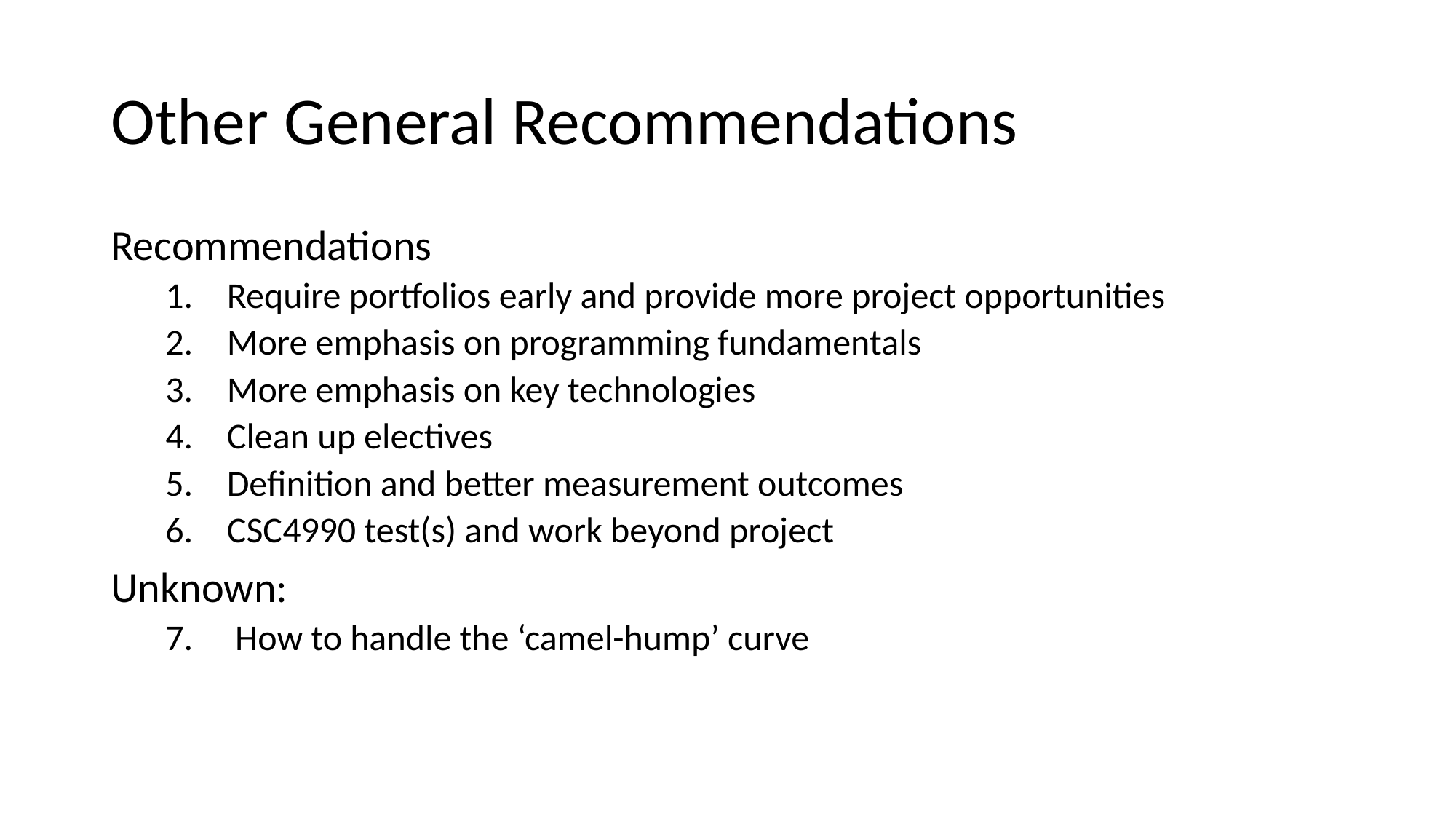

# Other General Recommendations
Recommendations
Require portfolios early and provide more project opportunities
More emphasis on programming fundamentals
More emphasis on key technologies
Clean up electives
Definition and better measurement outcomes
CSC4990 test(s) and work beyond project
Unknown:
 How to handle the ‘camel-hump’ curve